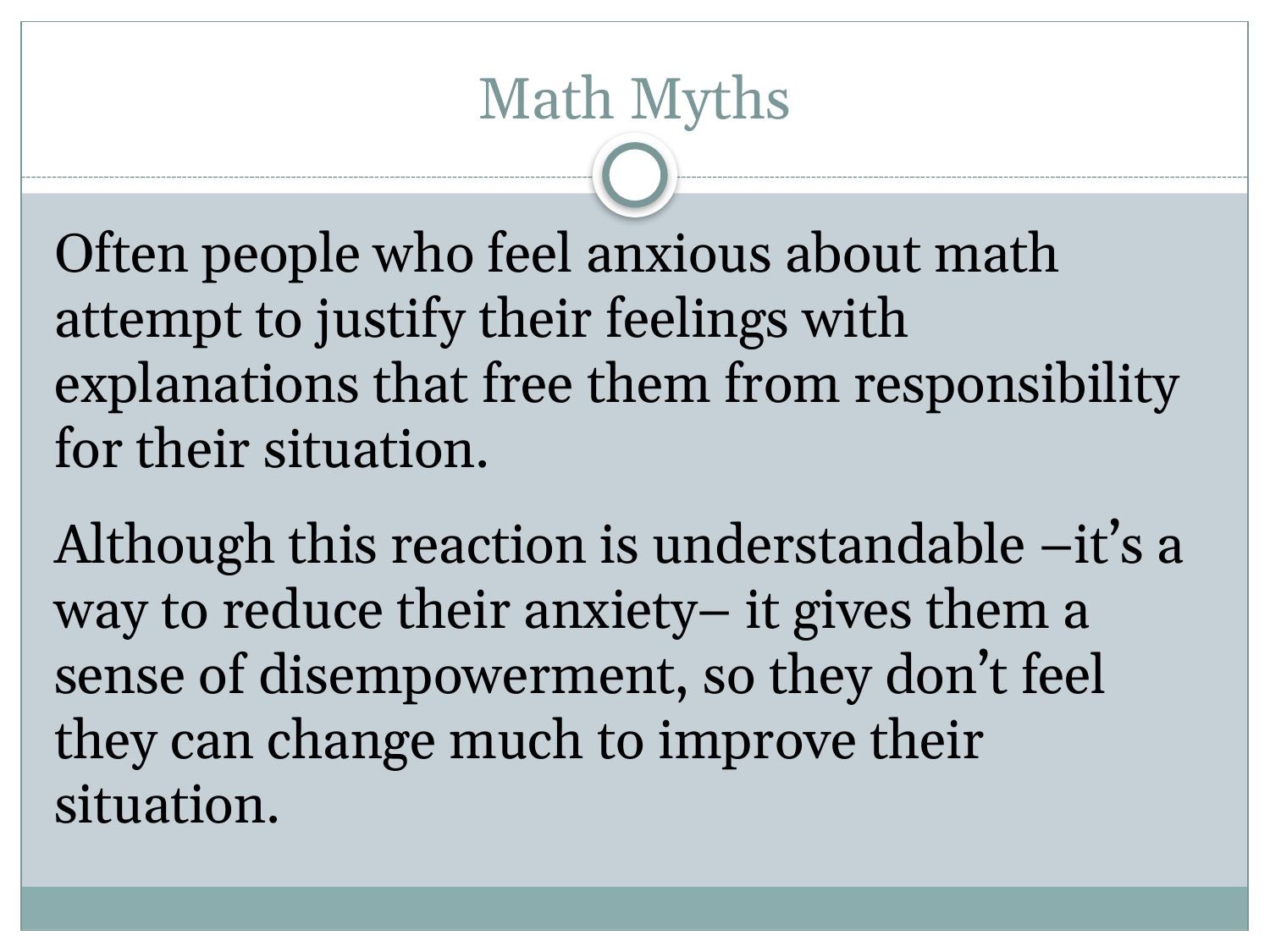

# Math Myths
Often people who feel anxious about math attempt to justify their feelings with explanations that free them from responsibility for their situation.
Although this reaction is understandable –it’s a way to reduce their anxiety– it gives them a sense of disempowerment, so they don’t feel they can change much to improve their situation.